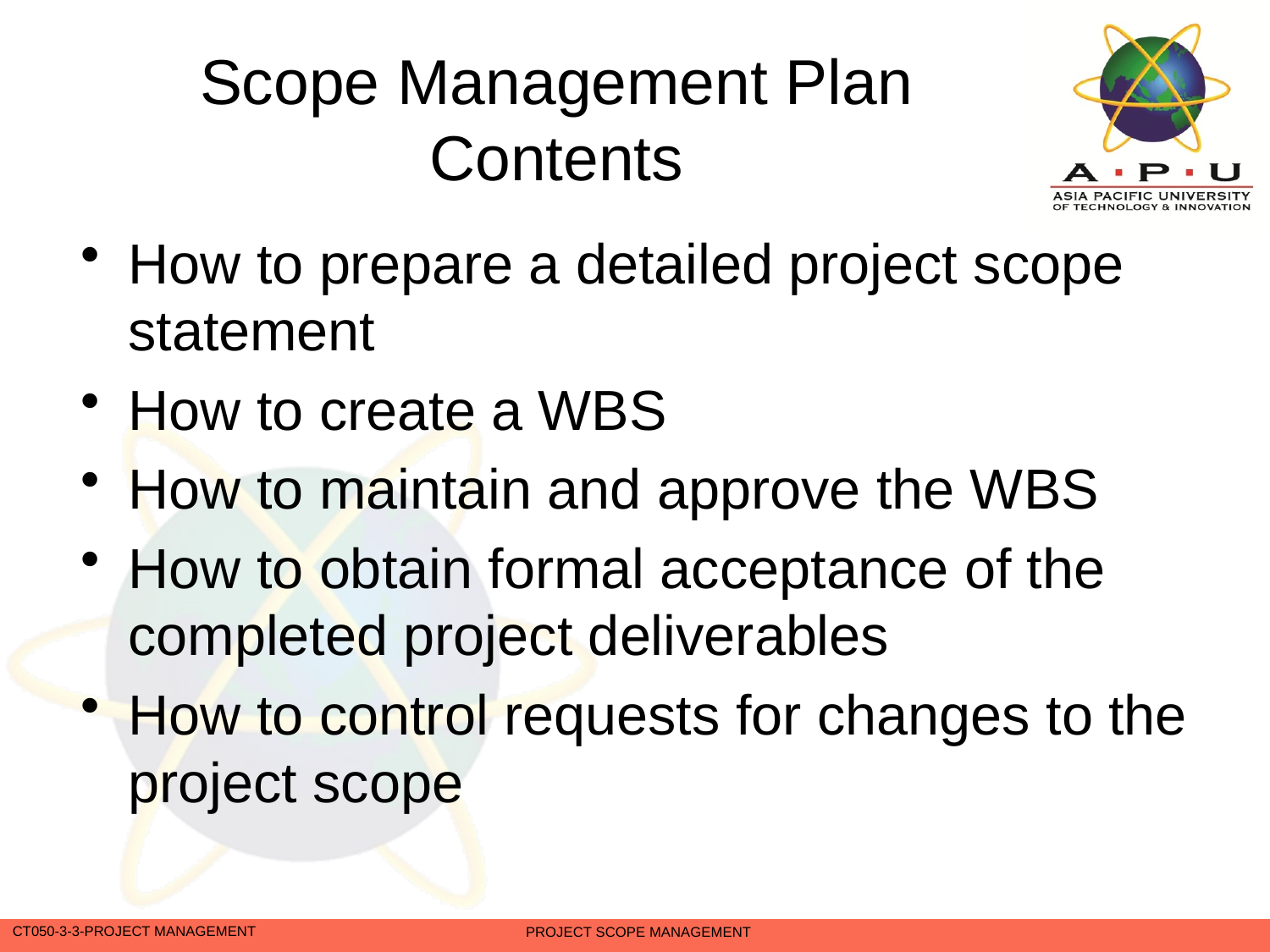

# Scope Management Plan Contents
How to prepare a detailed project scope statement
How to create a WBS
How to maintain and approve the WBS
How to obtain formal acceptance of the completed project deliverables
How to control requests for changes to the project scope